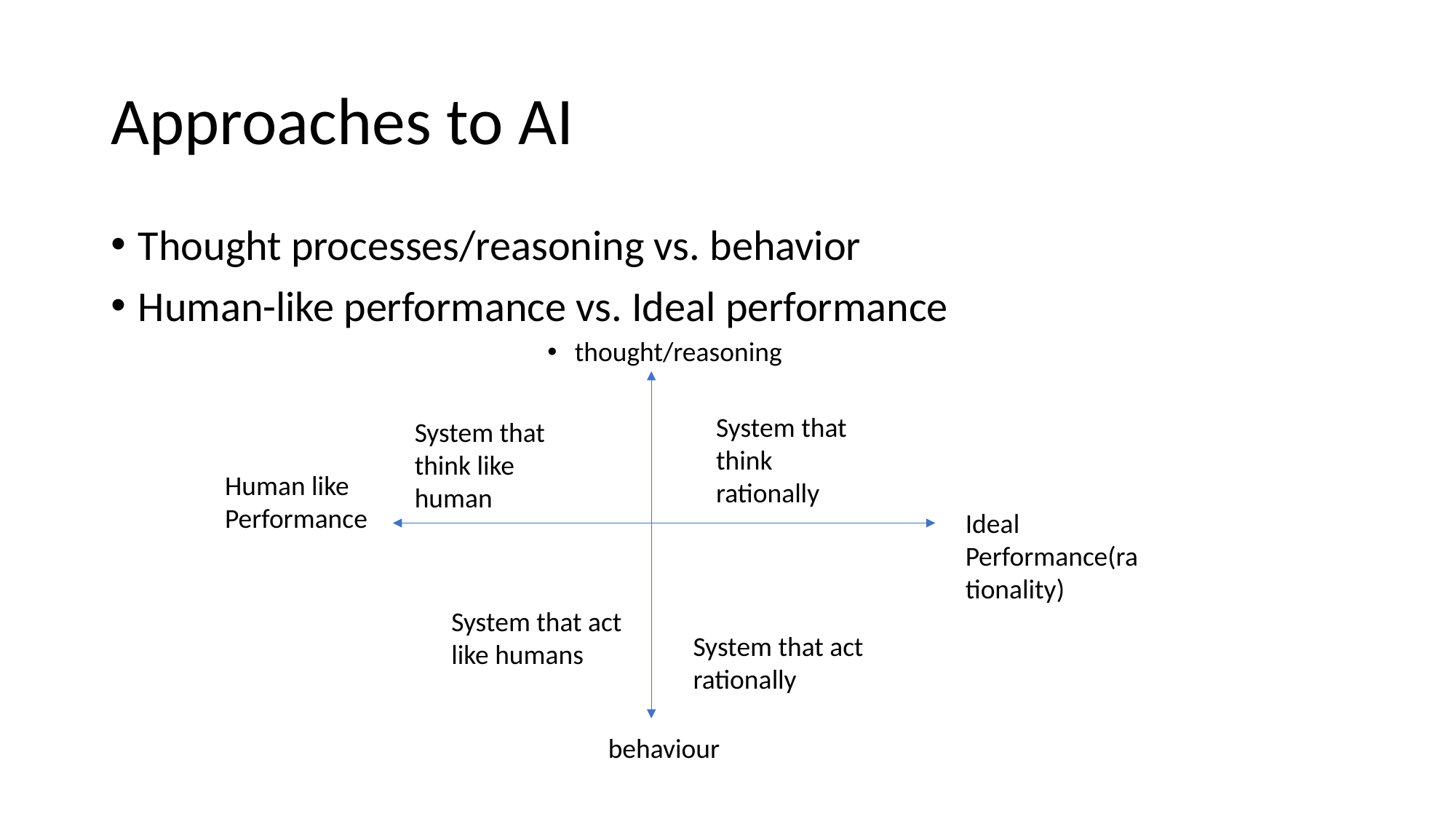

# Approaches to AI
Thought processes/reasoning vs. behavior
Human-like performance vs. Ideal performance
thought/reasoning
System that think rationally
System that think like human
Human like Performance
Ideal Performance(rationality)
System that act like humans
System that act rationally
	behaviour